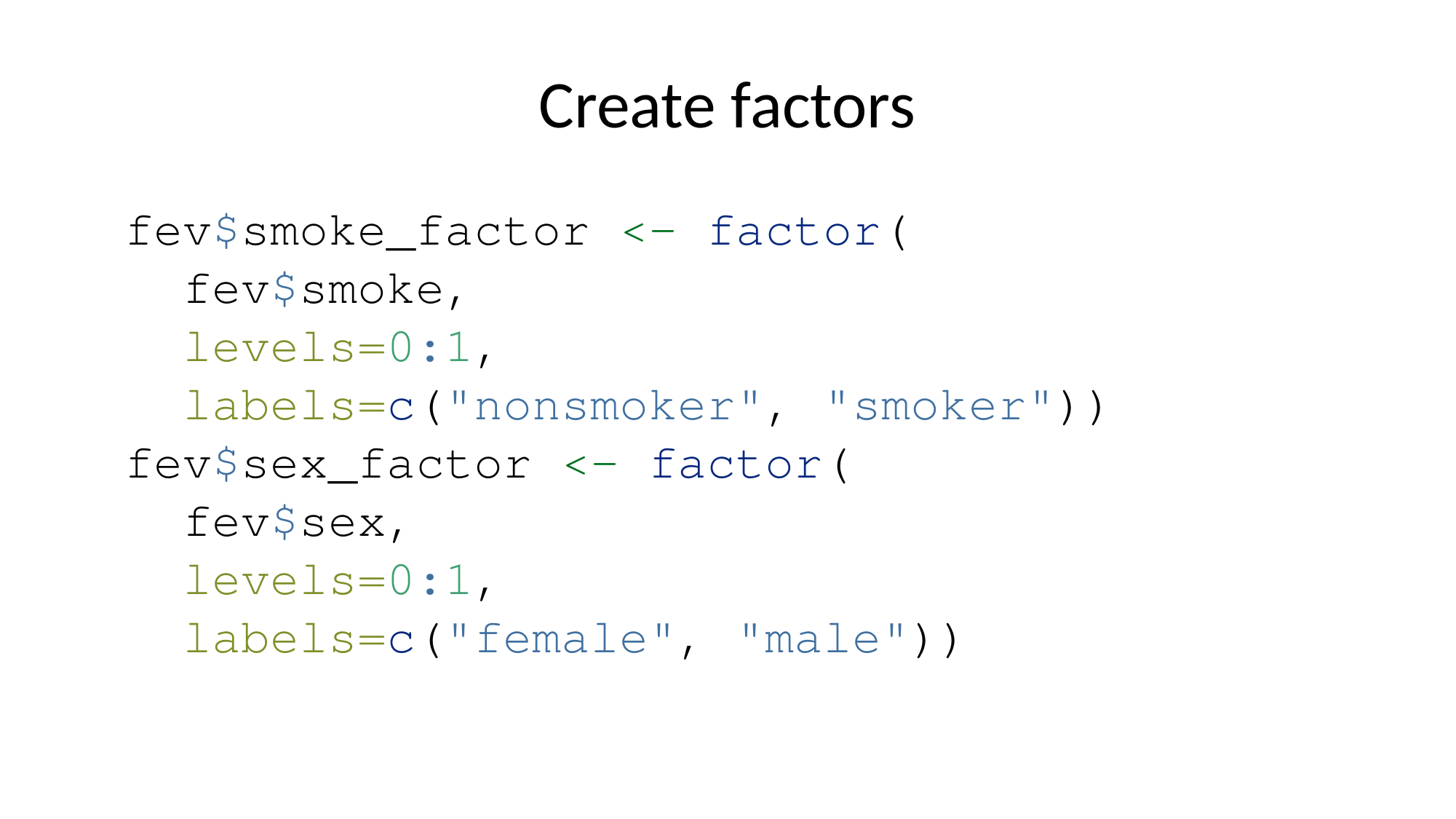

# Create factors
fev$smoke_factor <- factor(
  fev$smoke,
  levels=0:1,
  labels=c("nonsmoker", "smoker"))
fev$sex_factor <- factor(
  fev$sex,
  levels=0:1,
  labels=c("female", "male"))